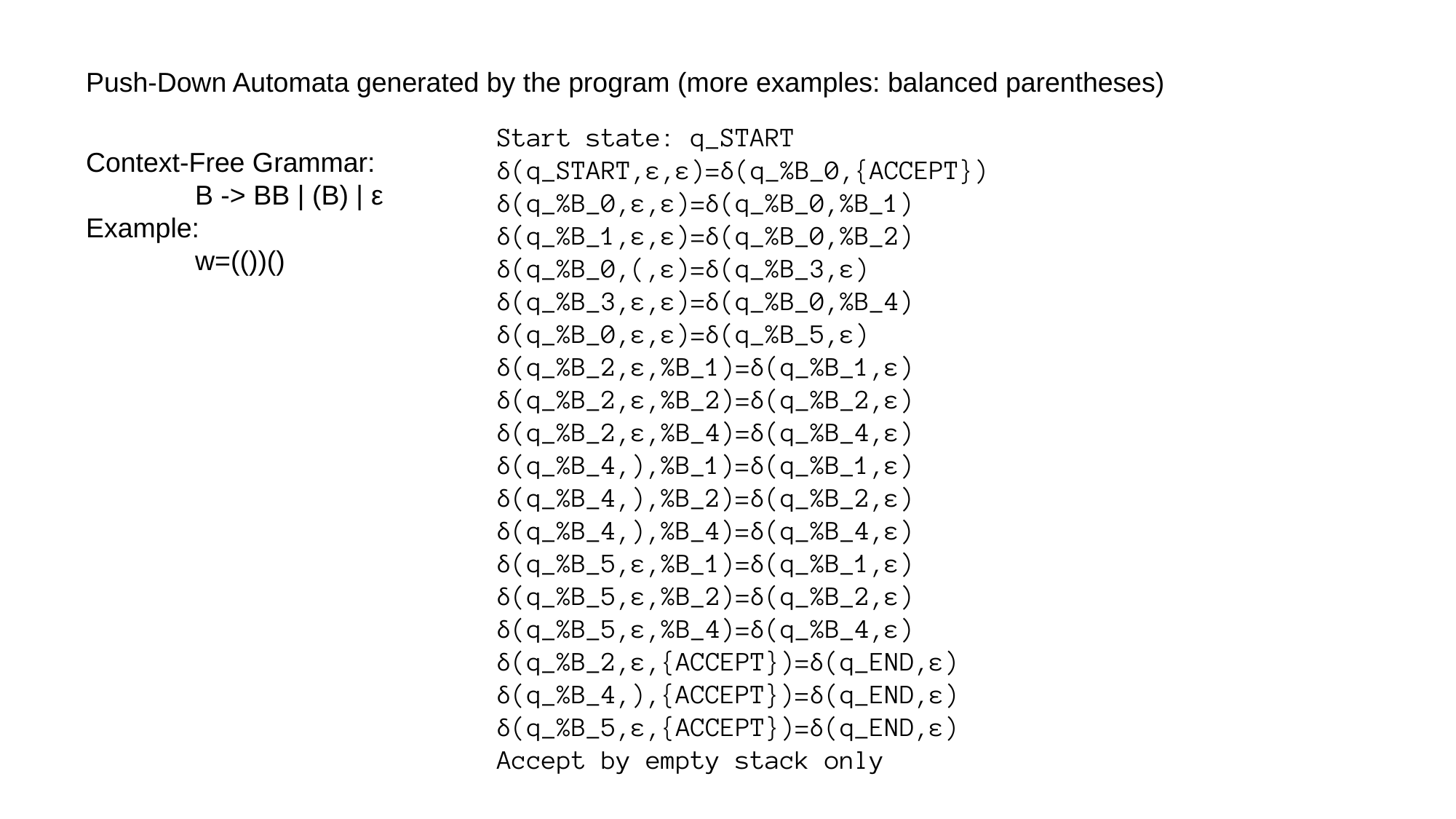

Push-Down Automata generated by the program (more examples: balanced parentheses)
Start state: q_START
δ(q_START,ε,ε)=δ(q_%B_0,{ACCEPT})
δ(q_%B_0,ε,ε)=δ(q_%B_0,%B_1)
δ(q_%B_1,ε,ε)=δ(q_%B_0,%B_2)
δ(q_%B_0,(,ε)=δ(q_%B_3,ε)
δ(q_%B_3,ε,ε)=δ(q_%B_0,%B_4)
δ(q_%B_0,ε,ε)=δ(q_%B_5,ε)
δ(q_%B_2,ε,%B_1)=δ(q_%B_1,ε)
δ(q_%B_2,ε,%B_2)=δ(q_%B_2,ε)
δ(q_%B_2,ε,%B_4)=δ(q_%B_4,ε)
δ(q_%B_4,),%B_1)=δ(q_%B_1,ε)
δ(q_%B_4,),%B_2)=δ(q_%B_2,ε)
δ(q_%B_4,),%B_4)=δ(q_%B_4,ε)
δ(q_%B_5,ε,%B_1)=δ(q_%B_1,ε)
δ(q_%B_5,ε,%B_2)=δ(q_%B_2,ε)
δ(q_%B_5,ε,%B_4)=δ(q_%B_4,ε)
δ(q_%B_2,ε,{ACCEPT})=δ(q_END,ε)
δ(q_%B_4,),{ACCEPT})=δ(q_END,ε)
δ(q_%B_5,ε,{ACCEPT})=δ(q_END,ε)
Accept by empty stack only
Context-Free Grammar:
	B -> BB | (B) | ε
Example:
	w=(())()